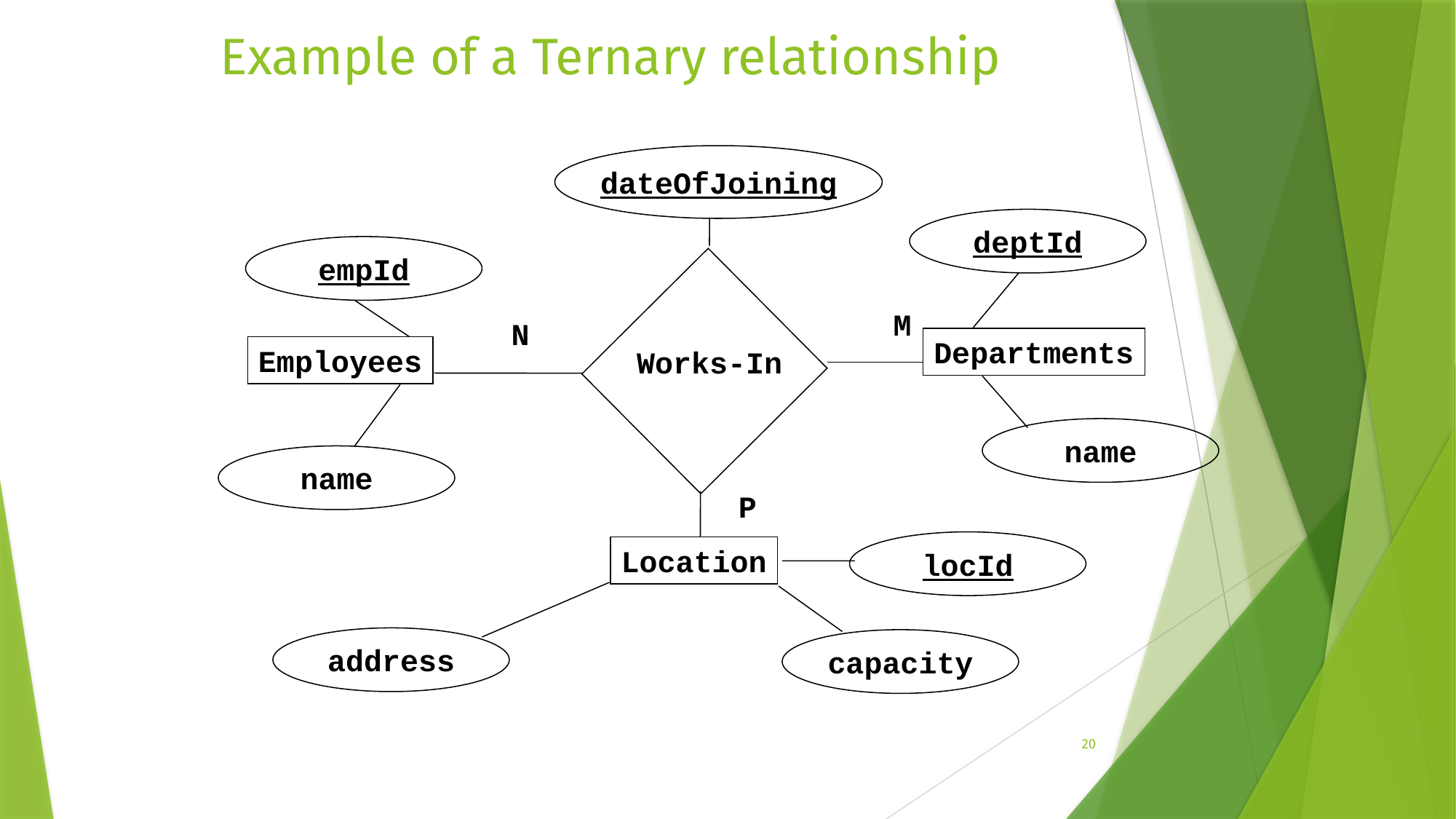

# Example of a Ternary relationship
dateOfJoining
deptId

empId

M
N
Departments
Employees
Works-In

name
name
P

locId
Location

address
capacity
20